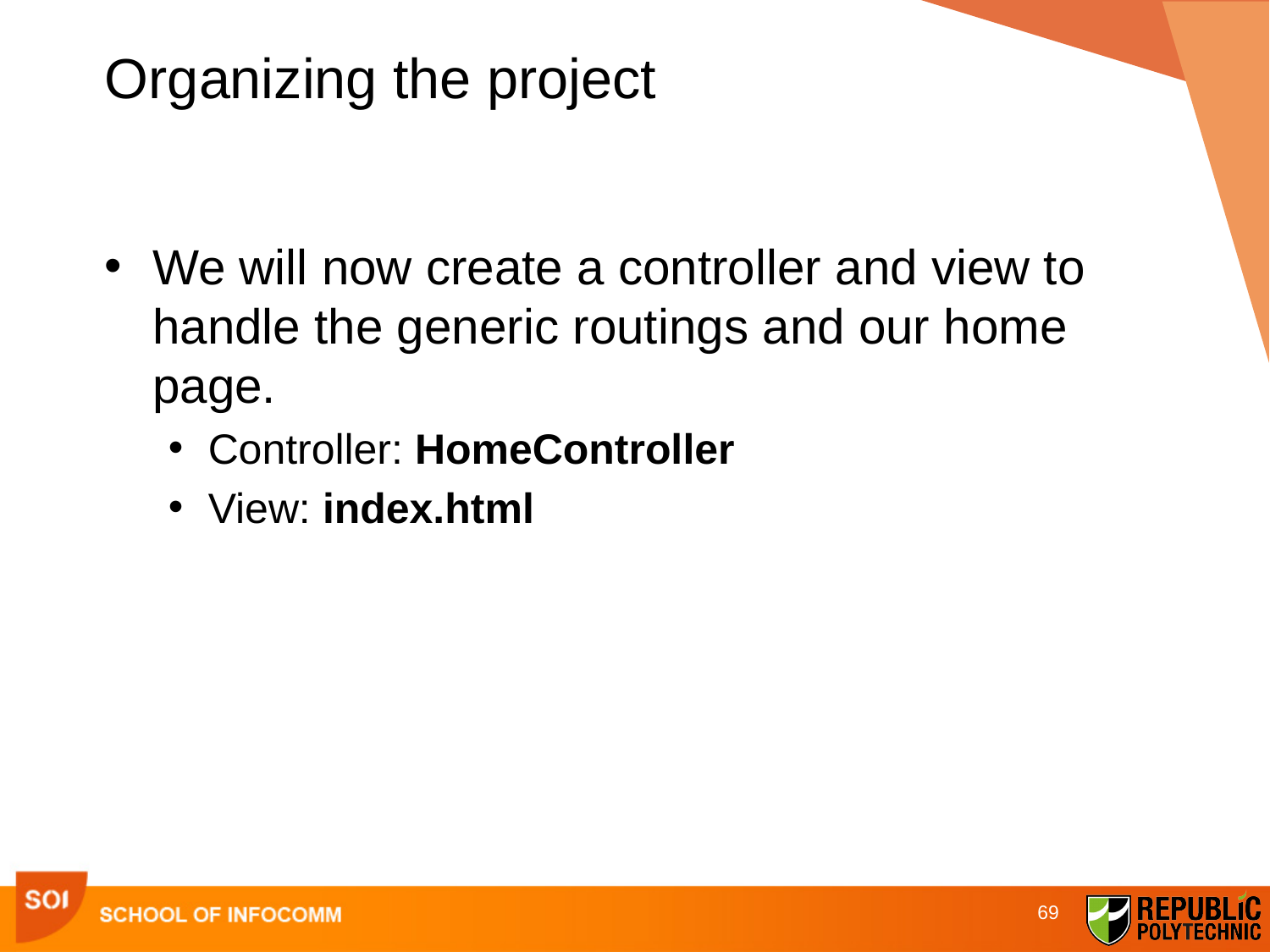

# Organizing the project
We will now create a controller and view to handle the generic routings and our home page.
Controller: HomeController
View: index.html
69